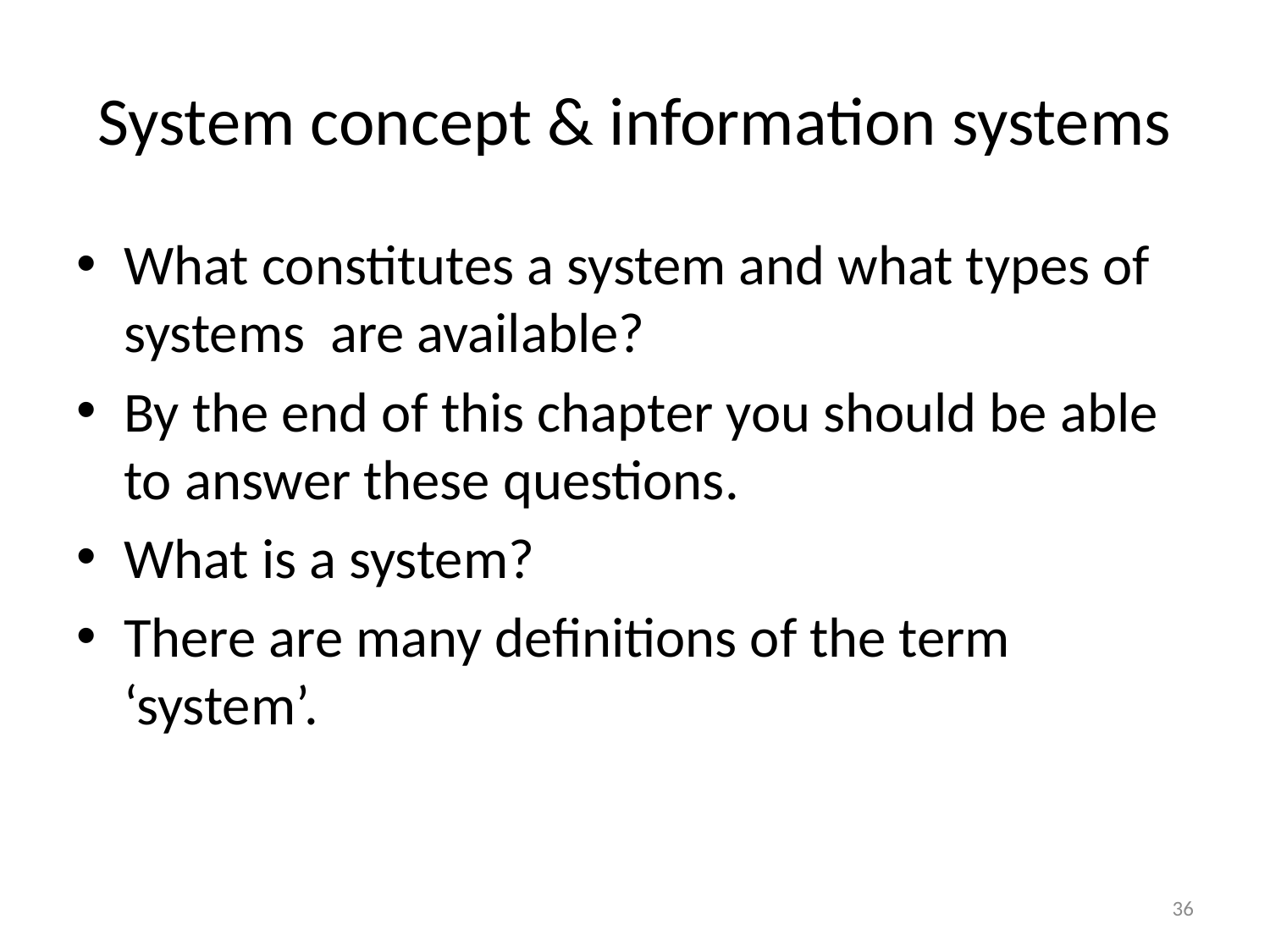

# System concept & information systems
What constitutes a system and what types of systems  are available?
By the end of this chapter you should be able to answer these questions.
What is a system?
There are many definitions of the term ‘system’.
36